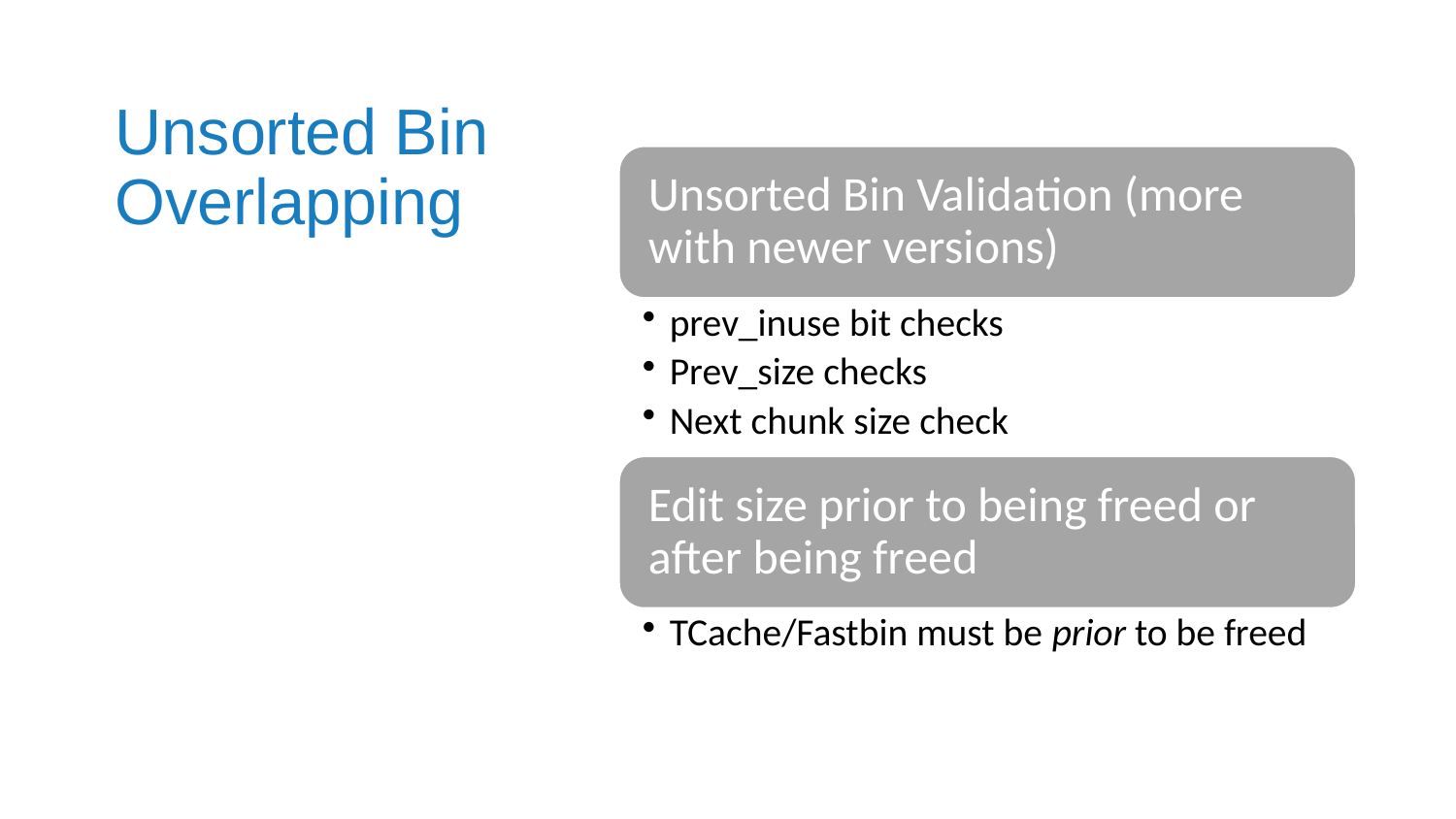

# Unsorted Bin Overlapping
Unsorted Bin Validation (more with newer versions)
prev_inuse bit checks
Prev_size checks
Next chunk size check
Edit size prior to being freed or after being freed
TCache/Fastbin must be prior to be freed